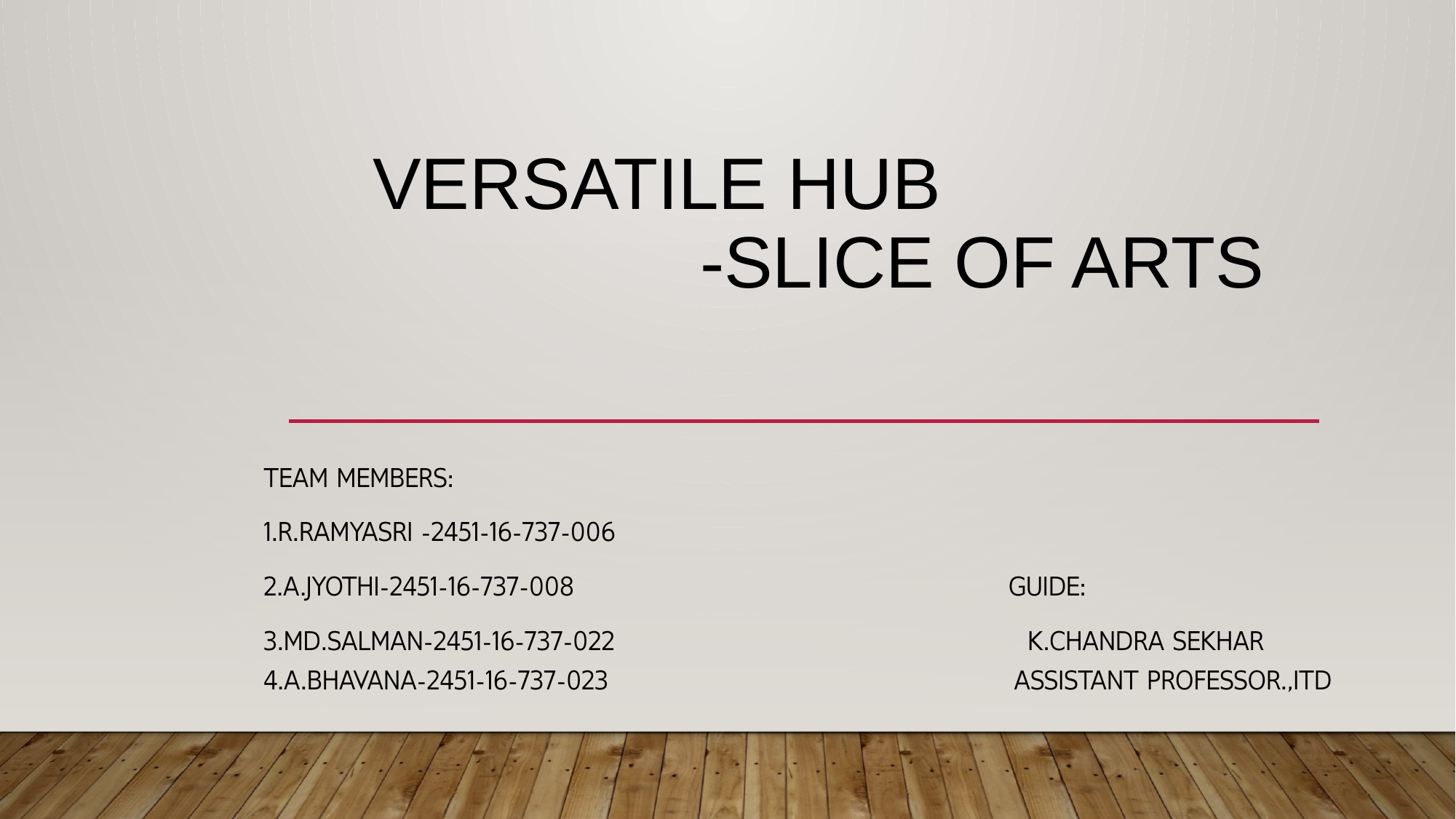

# VERSATILE HUB -SLICE OF ARTS
TEAM MEMBERS:
1.R.RAMYASRI -2451-16-737-006
2.A.JYOTHI-2451-16-737-008				           guide:
3.Md.salman-2451-16-737-022				K.CHANDRA SEKHAR 4.a.bhavana-2451-16-737-023 		                         Assistant professor.,itd